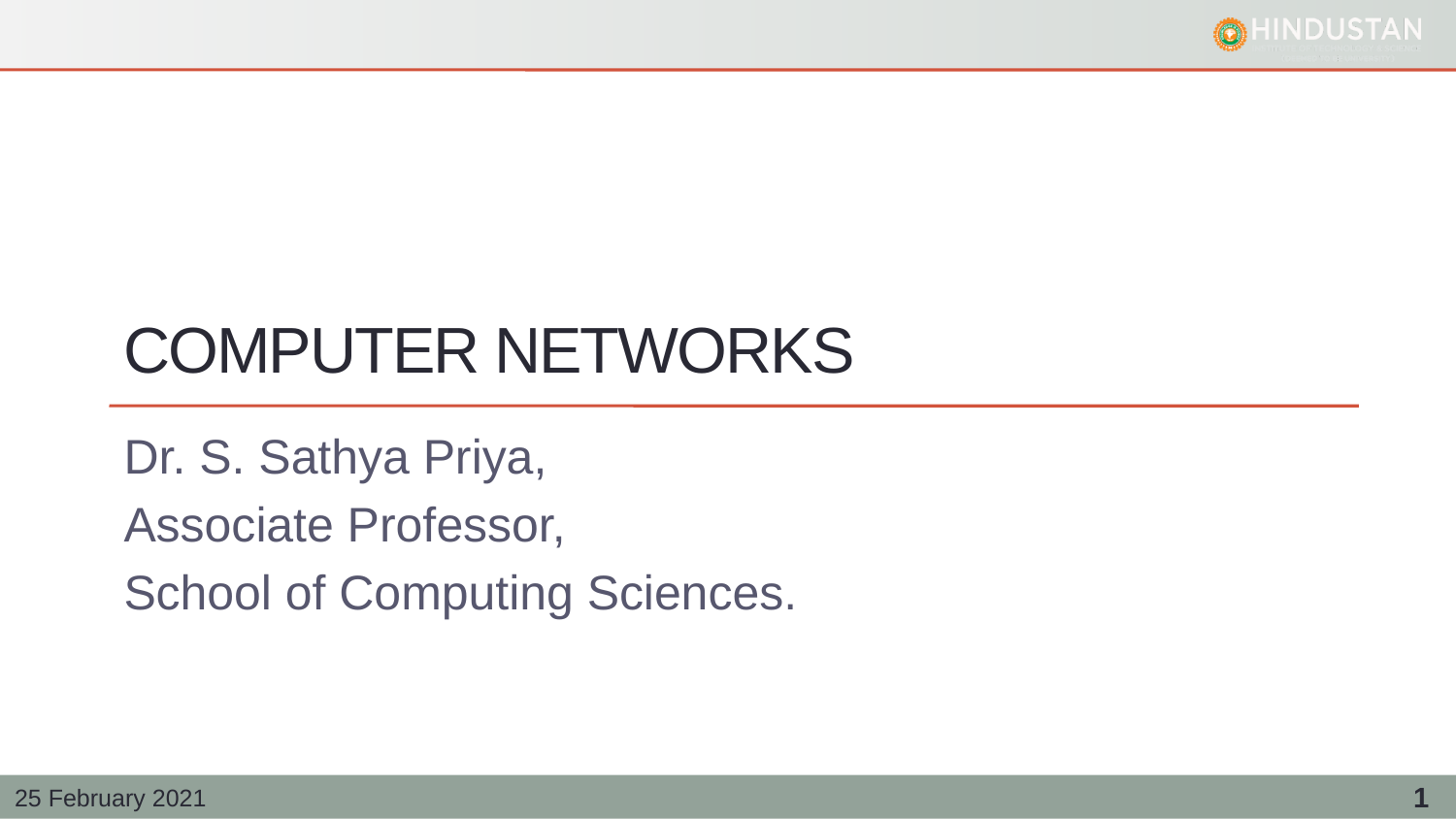

# COMPUTER NETWORKS
Dr. S. Sathya Priya,
Associate Professor,
School of Computing Sciences.
25 February 2021

1